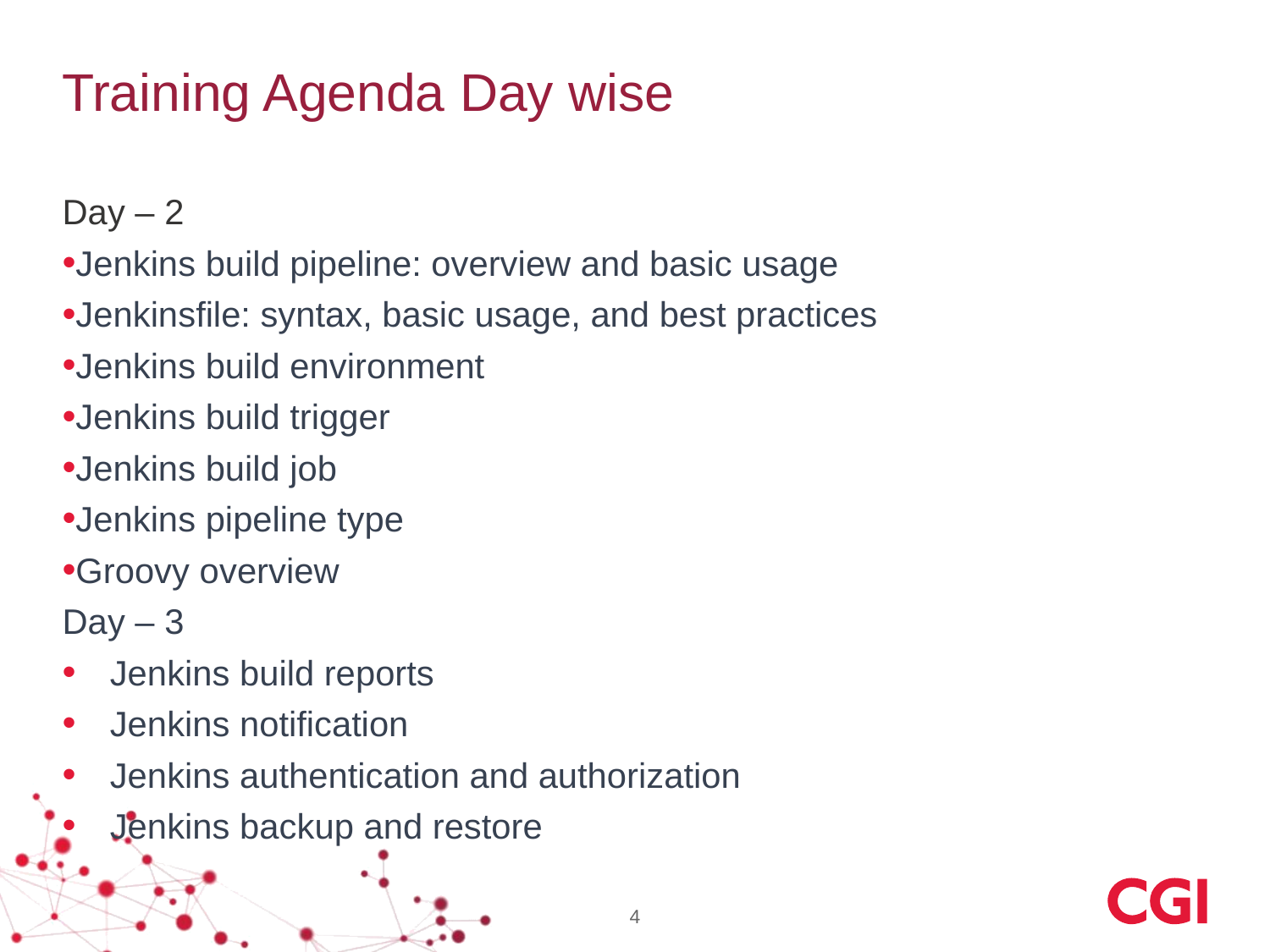

# Training Agenda Day wise
Day – 2
Jenkins build pipeline: overview and basic usage
Jenkinsfile: syntax, basic usage, and best practices
Jenkins build environment
Jenkins build trigger
Jenkins build job
Jenkins pipeline type
Groovy overview
Day – 3
Jenkins build reports
Jenkins notification
Jenkins authentication and authorization
Jenkins backup and restore

4